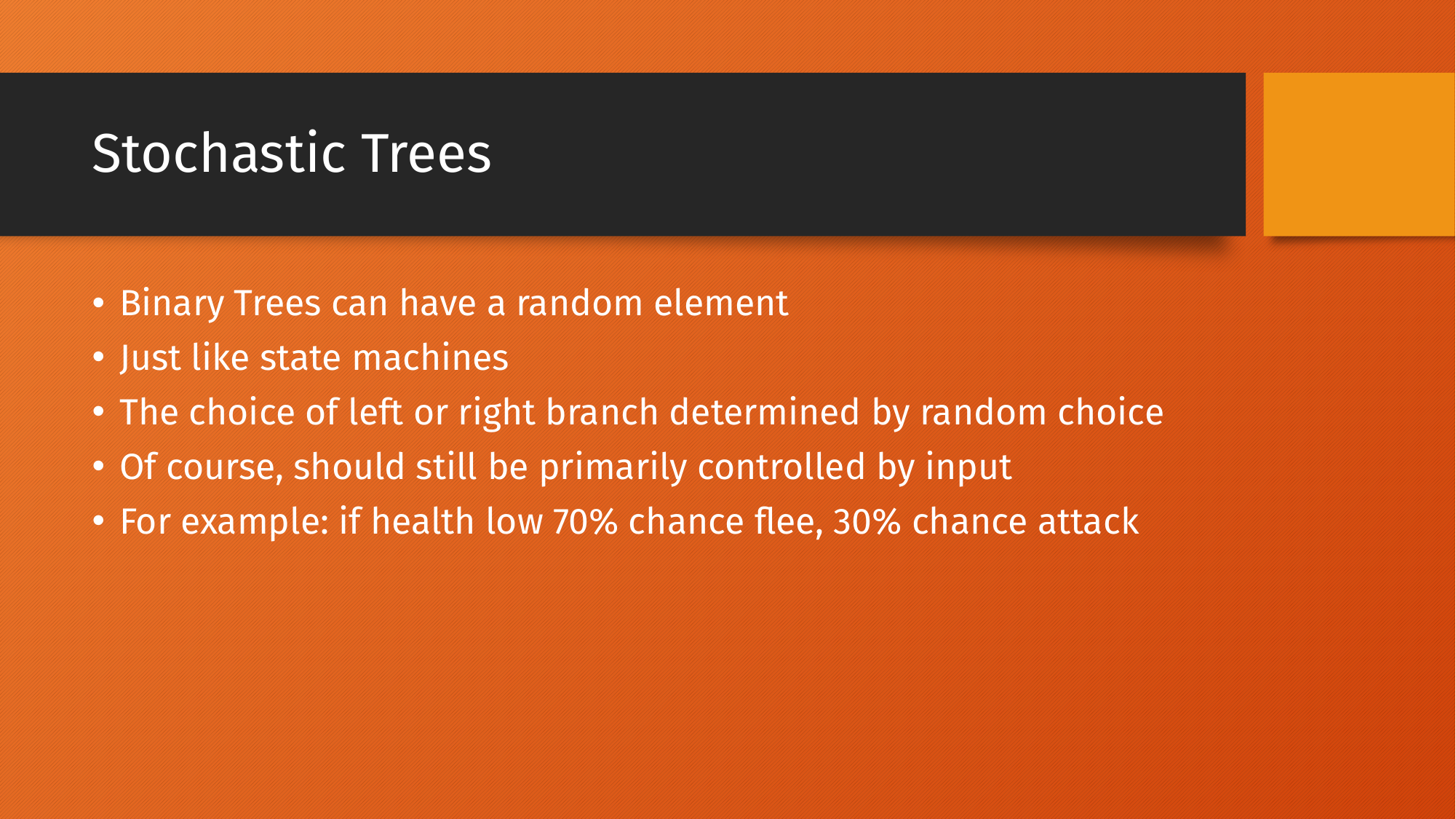

# Stochastic Trees
Binary Trees can have a random element
Just like state machines
The choice of left or right branch determined by random choice
Of course, should still be primarily controlled by input
For example: if health low 70% chance flee, 30% chance attack